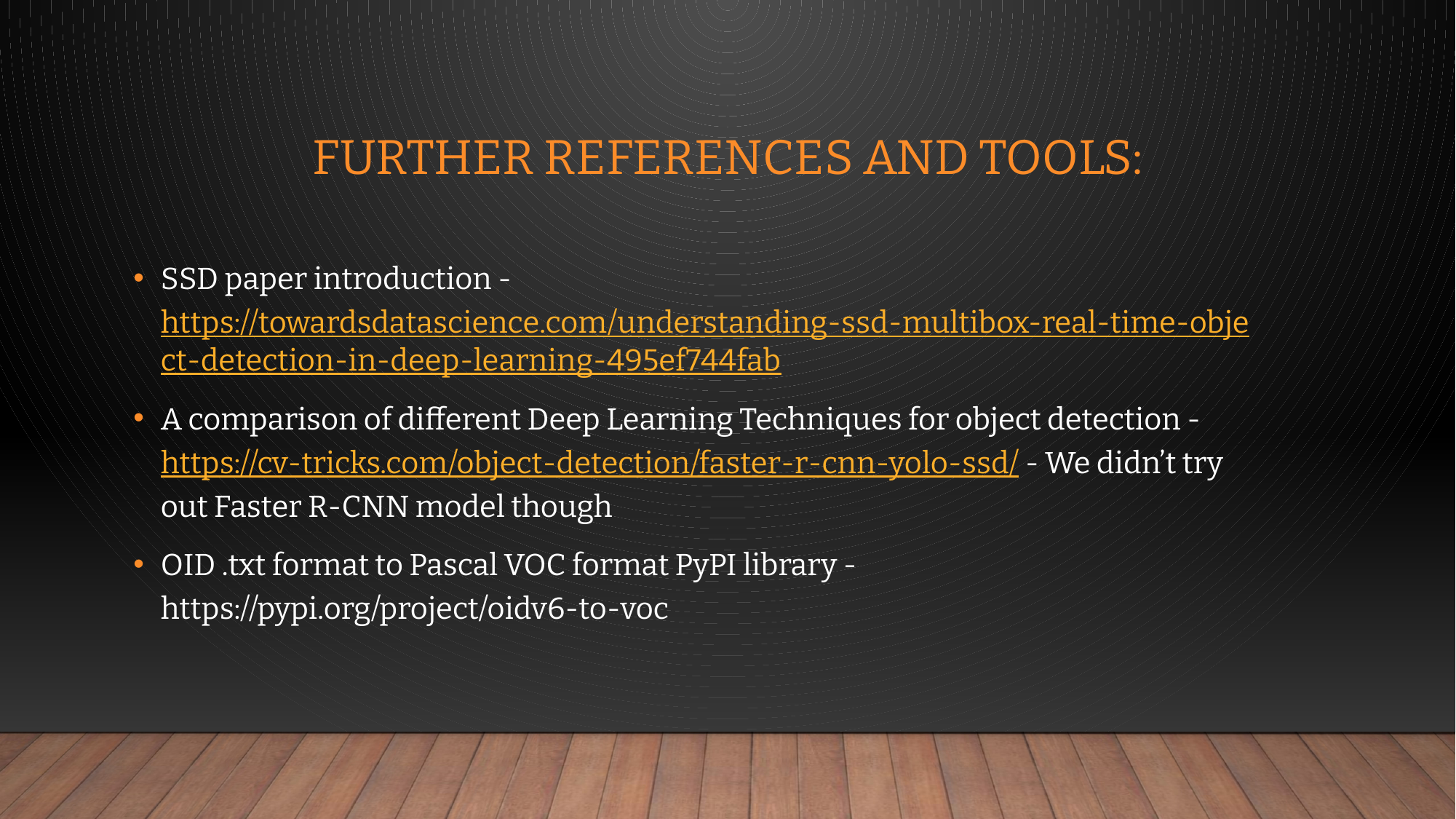

# FURTHER References and Tools:
SSD paper introduction - https://towardsdatascience.com/understanding-ssd-multibox-real-time-object-detection-in-deep-learning-495ef744fab
A comparison of different Deep Learning Techniques for object detection - https://cv-tricks.com/object-detection/faster-r-cnn-yolo-ssd/ - We didn’t try out Faster R-CNN model though
OID .txt format to Pascal VOC format PyPI library - https://pypi.org/project/oidv6-to-voc